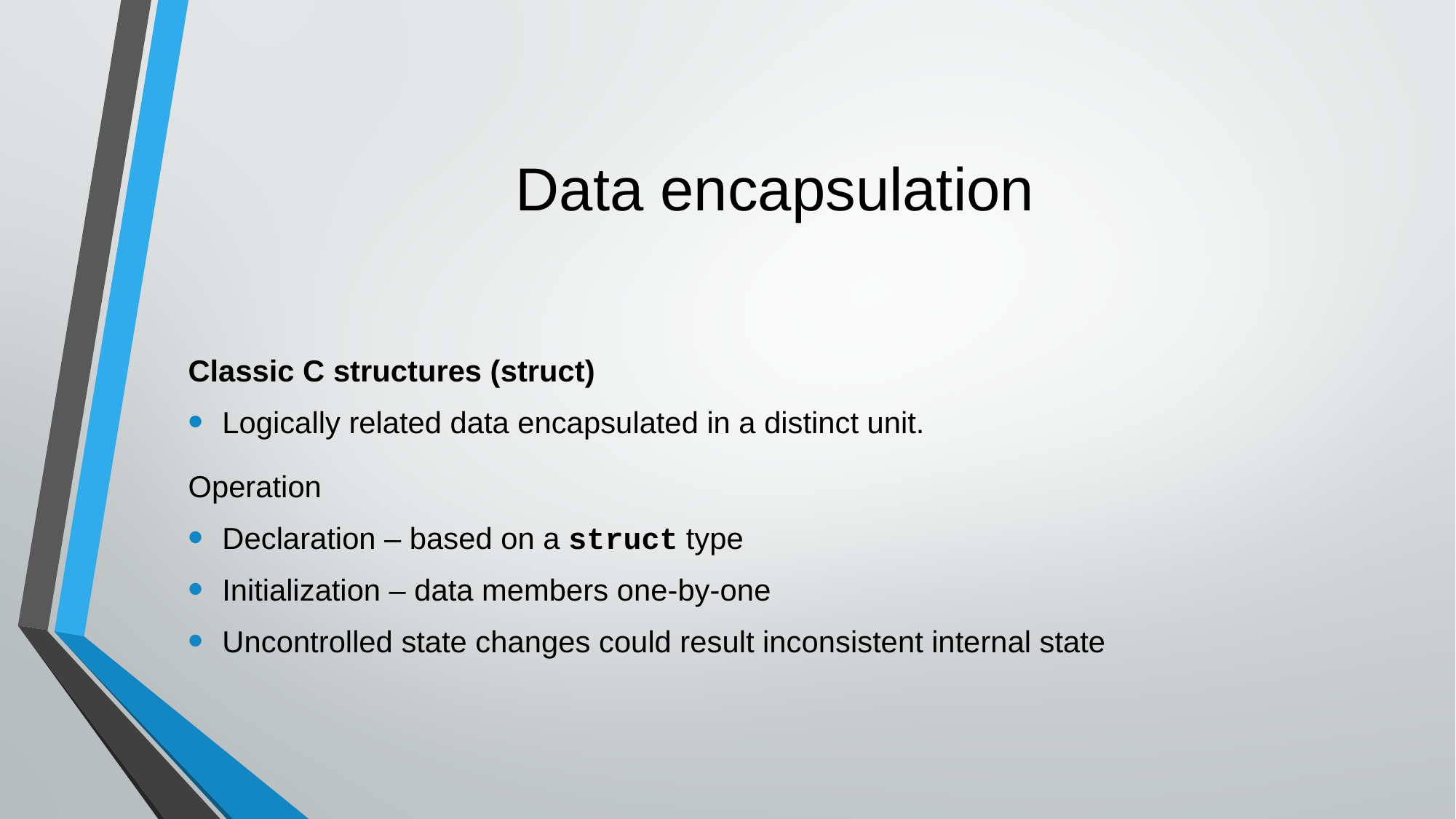

# Data encapsulation
Classic C structures (struct)
Logically related data encapsulated in a distinct unit.
Operation
Declaration – based on a struct type
Initialization – data members one-by-one
Uncontrolled state changes could result inconsistent internal state